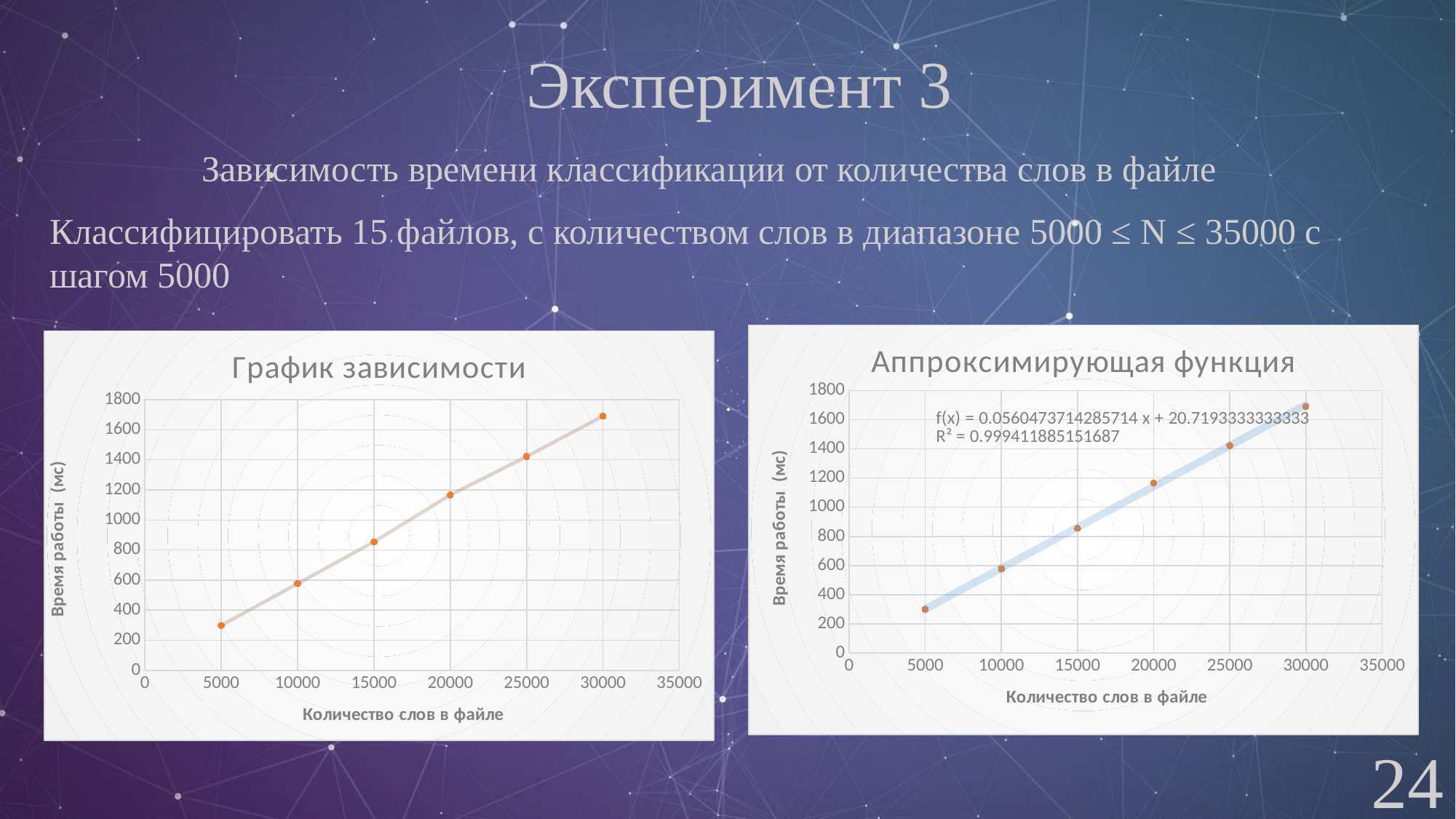

Эксперимент 3
Зависимость времени классификации от количества слов в файле
Классифицировать 15 файлов, с количеством слов в диапазоне 5000 ≤ N ≤ 35000 c шагом 5000

### Chart: Аппроксимирующая функция

| Category |  |  |
|---|---|---|

### Chart: График зависимости

| Category |  |  |
|---|---|---|
24